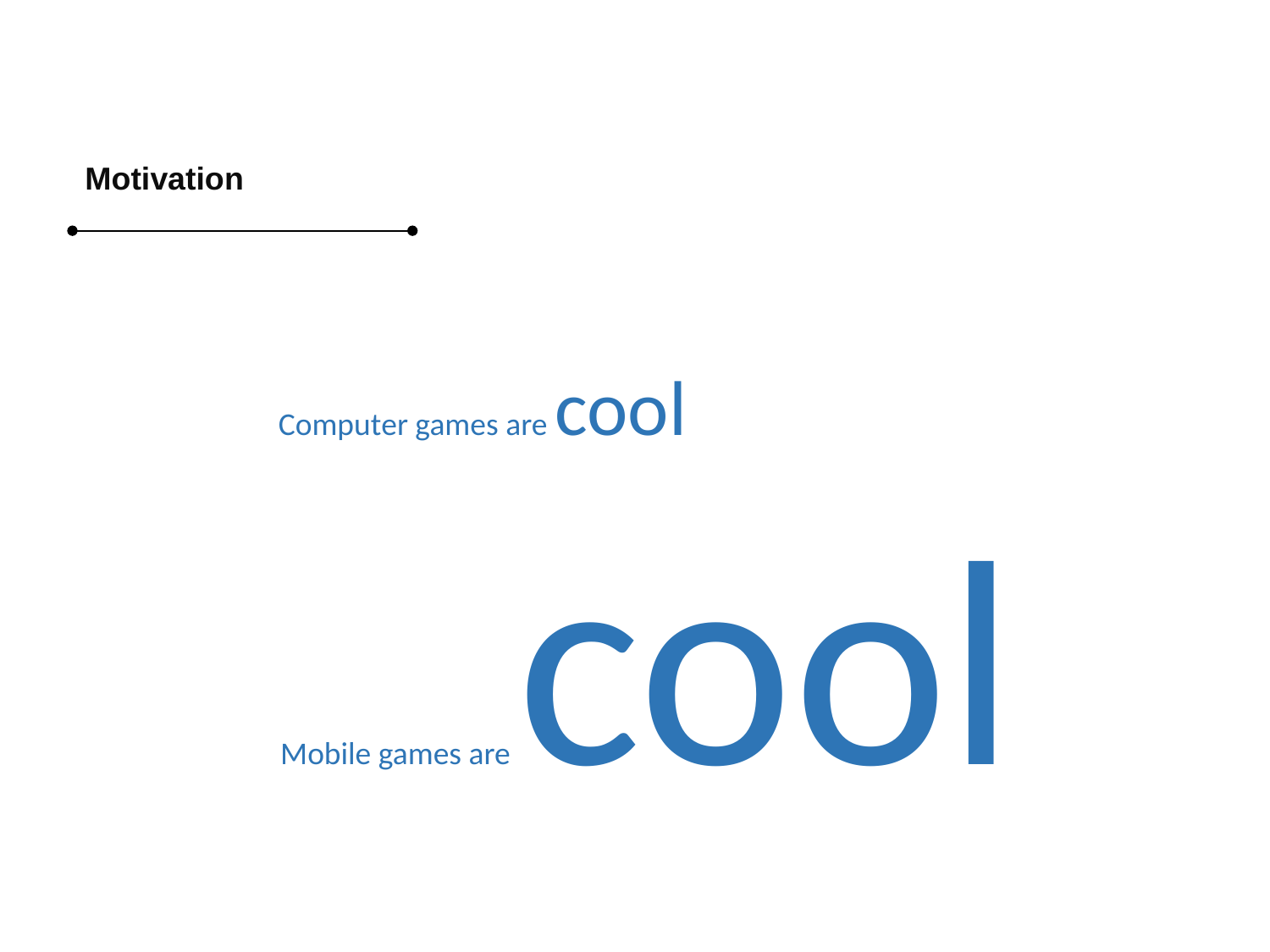

Motivation

Computer games are cool
Mobile games are cool

05